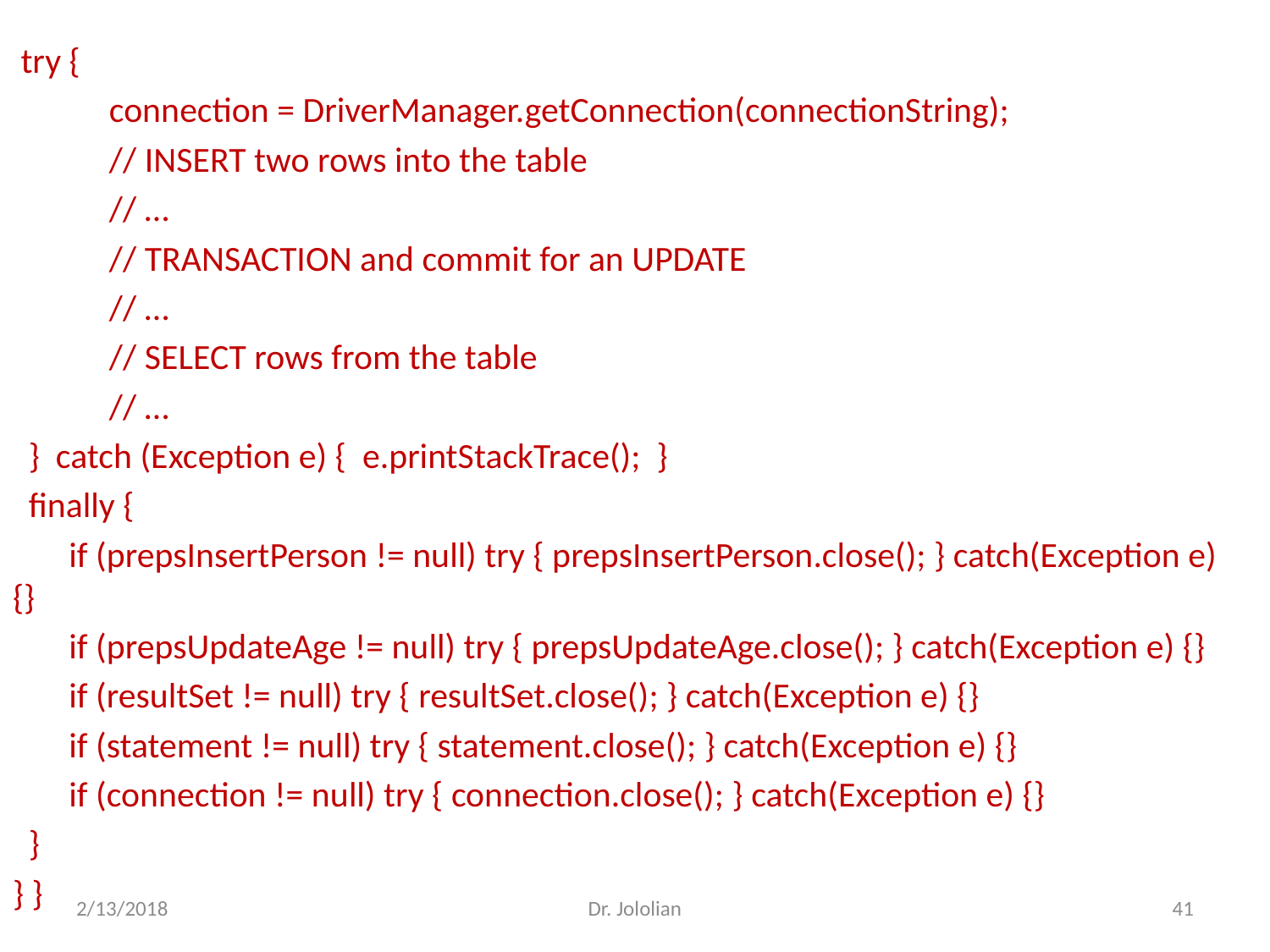

try {
            connection = DriverManager.getConnection(connectionString);
            // INSERT two rows into the table
            // …
            // TRANSACTION and commit for an UPDATE
            // …
            // SELECT rows from the table
            // …
  }  catch (Exception e) {  e.printStackTrace();  }
  finally {
       if (prepsInsertPerson != null) try { prepsInsertPerson.close(); } catch(Exception e) {}
       if (prepsUpdateAge != null) try { prepsUpdateAge.close(); } catch(Exception e) {}
       if (resultSet != null) try { resultSet.close(); } catch(Exception e) {}
       if (statement != null) try { statement.close(); } catch(Exception e) {}
       if (connection != null) try { connection.close(); } catch(Exception e) {}
  }
} }
2/13/2018
Dr. Jololian
41